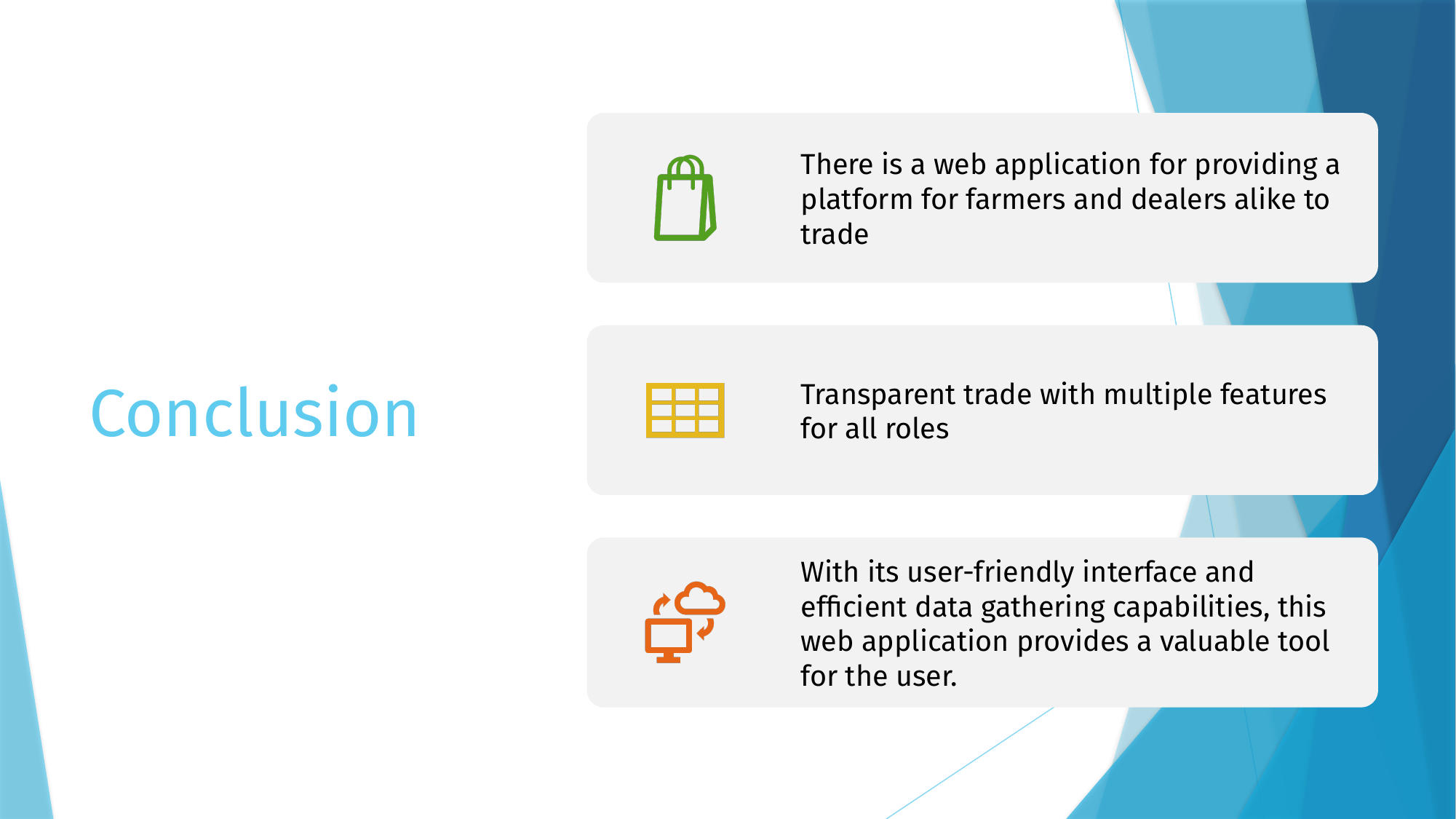

There is a web application for providing a platform for farmers and dealers alike to trade
Transparent trade with multiple features for all roles
With its user-friendly interface and efficient data gathering capabilities, this web application provides a valuable tool for the user.
# Conclusion